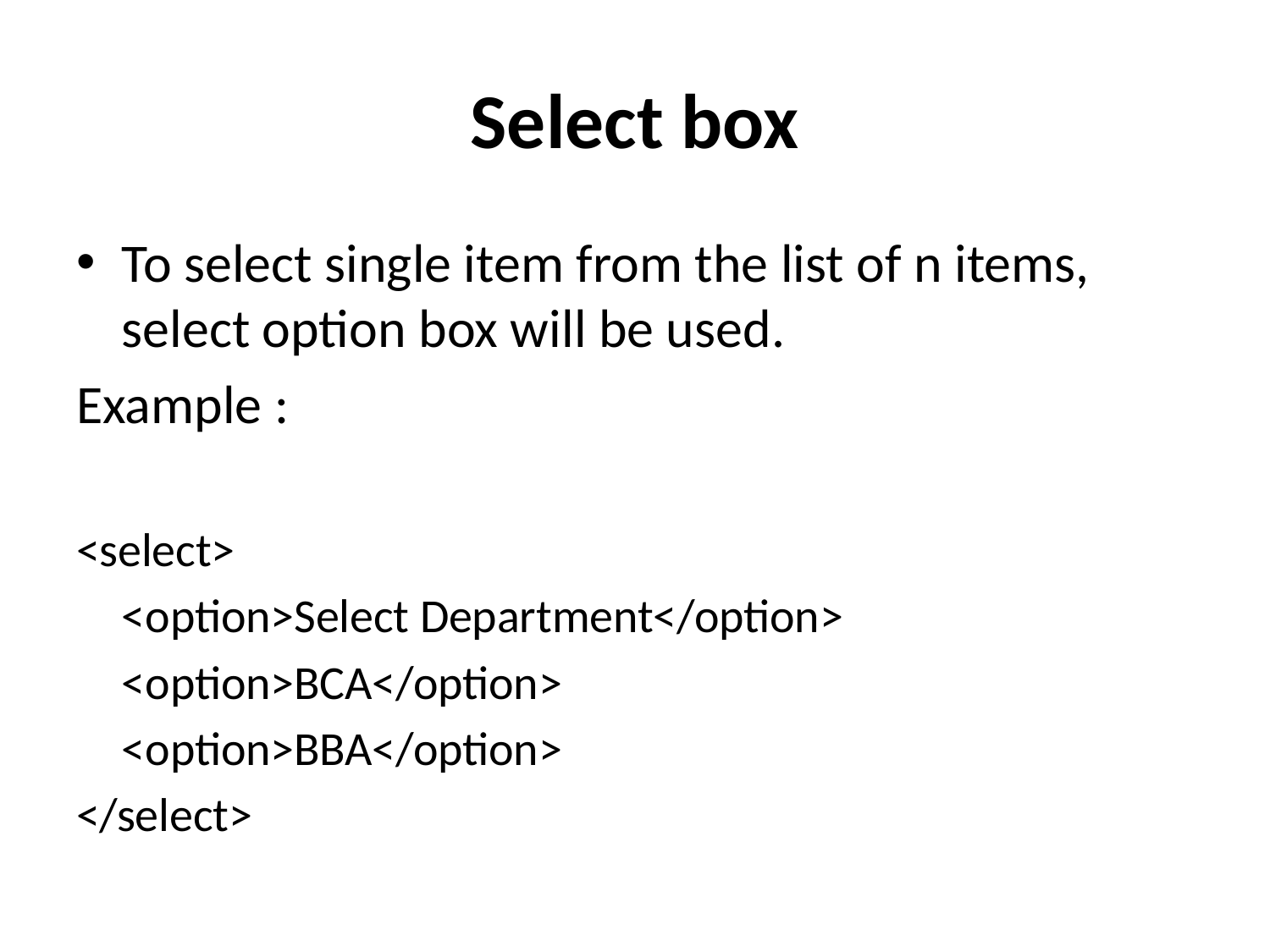

# Select box
To select single item from the list of n items, select option box will be used.
Example :

<select>
		<option>Select Department</option>
		<option>BCA</option>
		<option>BBA</option>
</select>